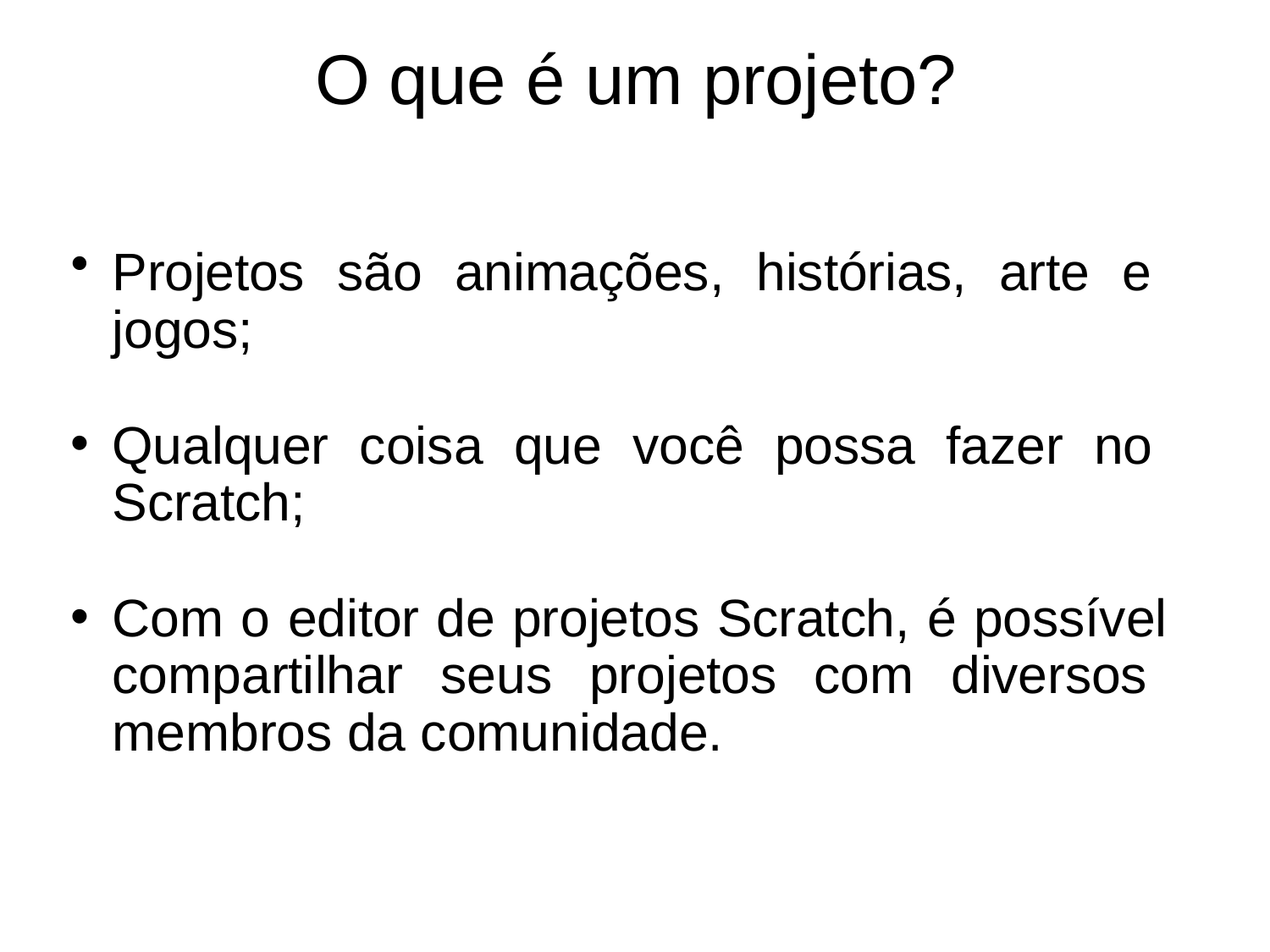

# O que é um projeto?
Projetos são animações, histórias, arte e  jogos;

Qualquer coisa que você possa fazer no  Scratch;

Com o editor de projetos Scratch, é possível  compartilhar seus projetos com diversos  membros da comunidade.